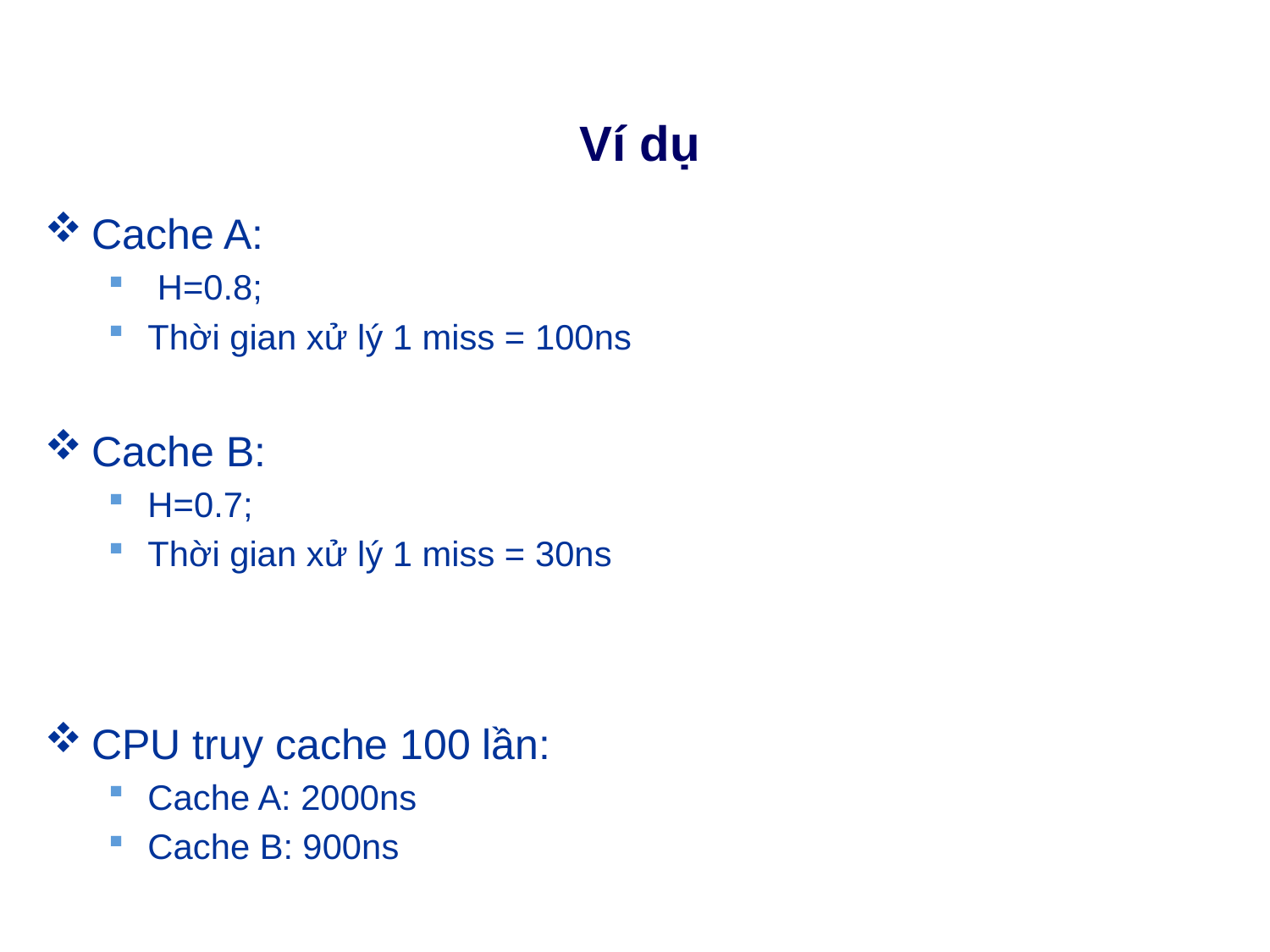

# Ví dụ
Cache A:
 H=0.8;
Thời gian xử lý 1 miss = 100ns

Cache B:
H=0.7;
Thời gian xử lý 1 miss = 30ns

CPU truy cache 100 lần:
Cache A: 2000ns
Cache B: 900ns